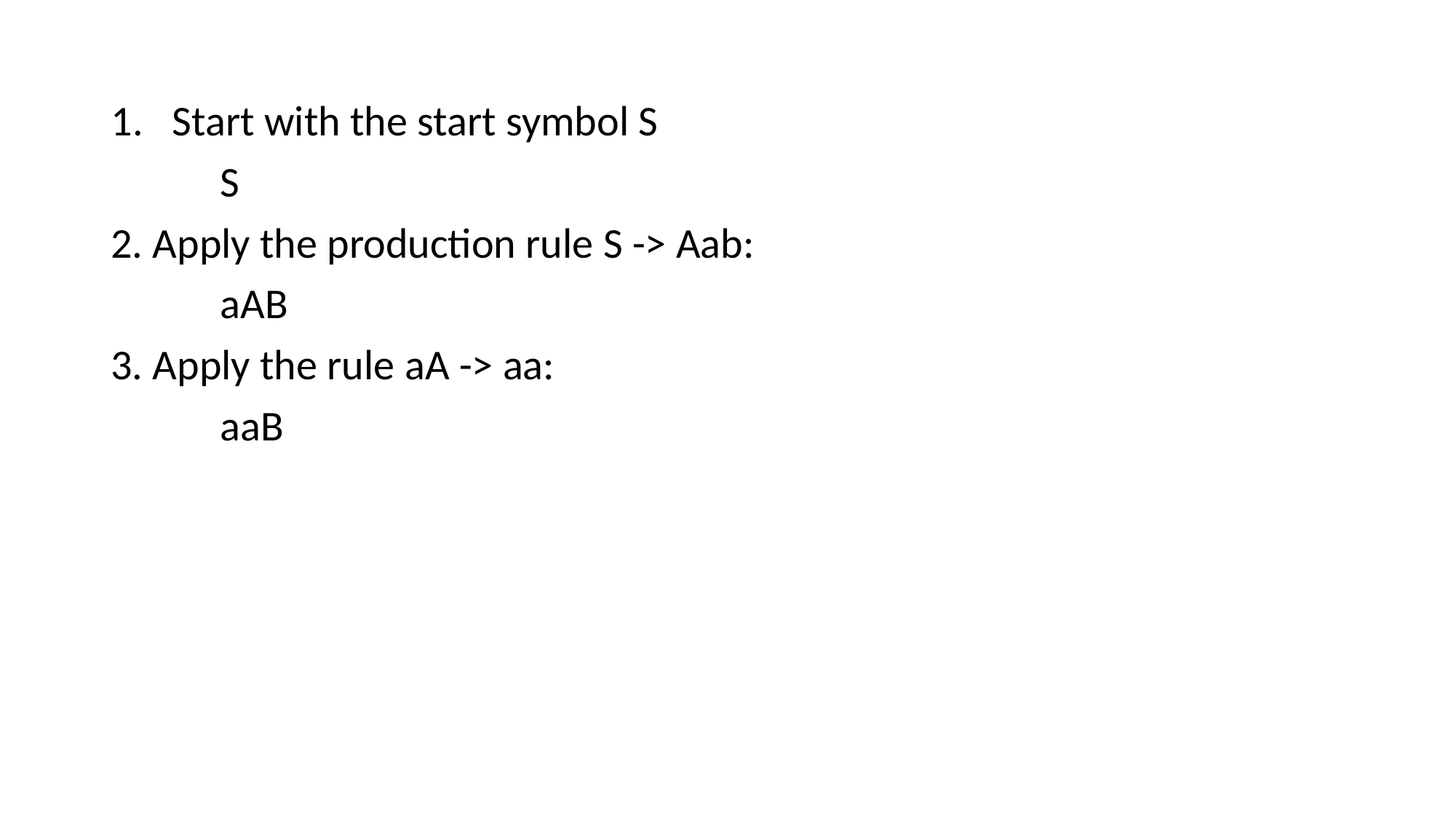

Start with the start symbol S
	S
2. Apply the production rule S -> Aab:
	aAB
3. Apply the rule aA -> aa:
	aaB